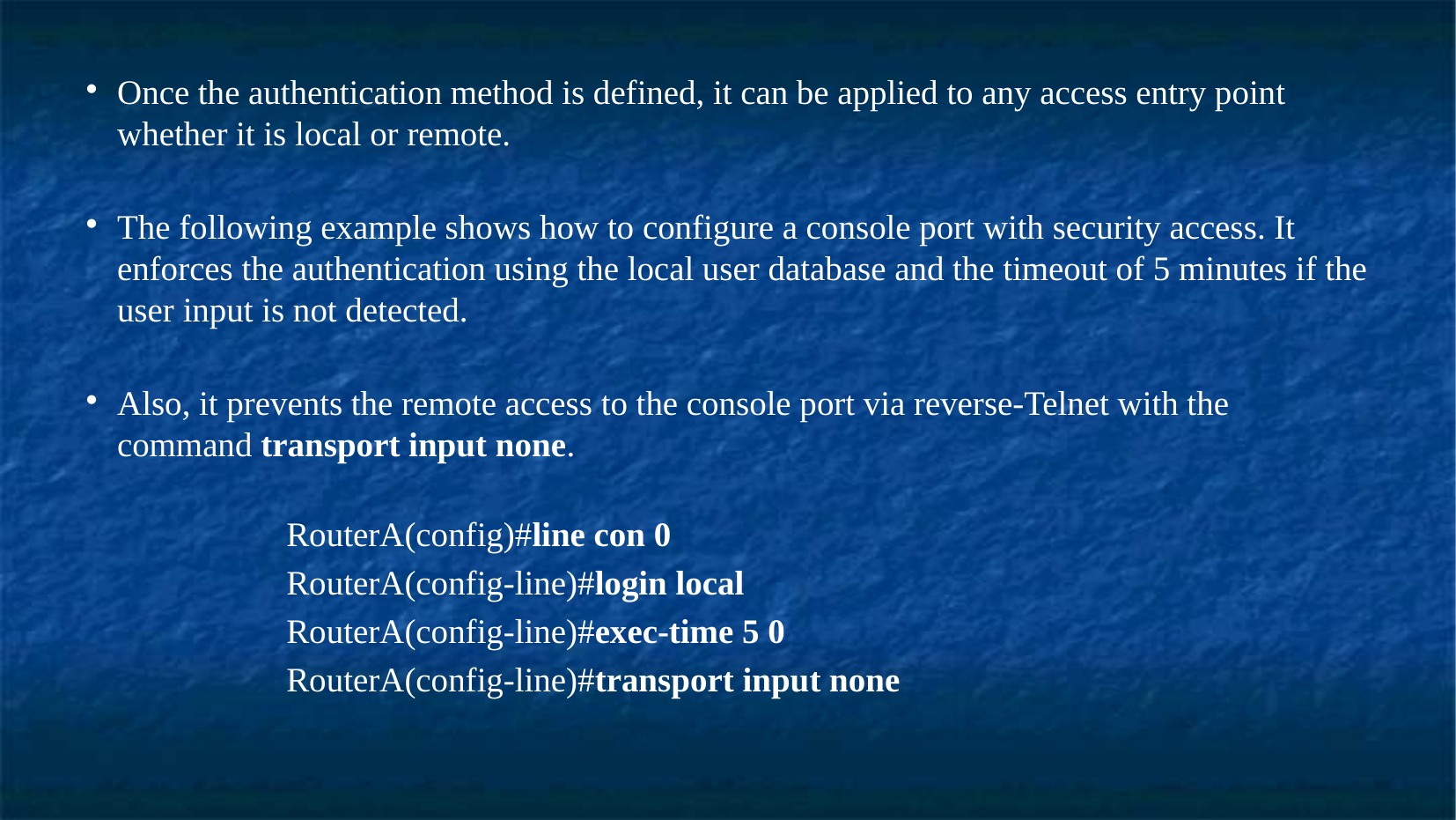

Once the authentication method is defined, it can be applied to any access entry point whether it is local or remote.

The following example shows how to configure a console port with security access. It enforces the authentication using the local user database and the timeout of 5 minutes if the user input is not detected.

Also, it prevents the remote access to the console port via reverse-Telnet with the command transport input none.

RouterA(config)#line con 0
RouterA(config-line)#login local
RouterA(config-line)#exec-time 5 0
RouterA(config-line)#transport input none